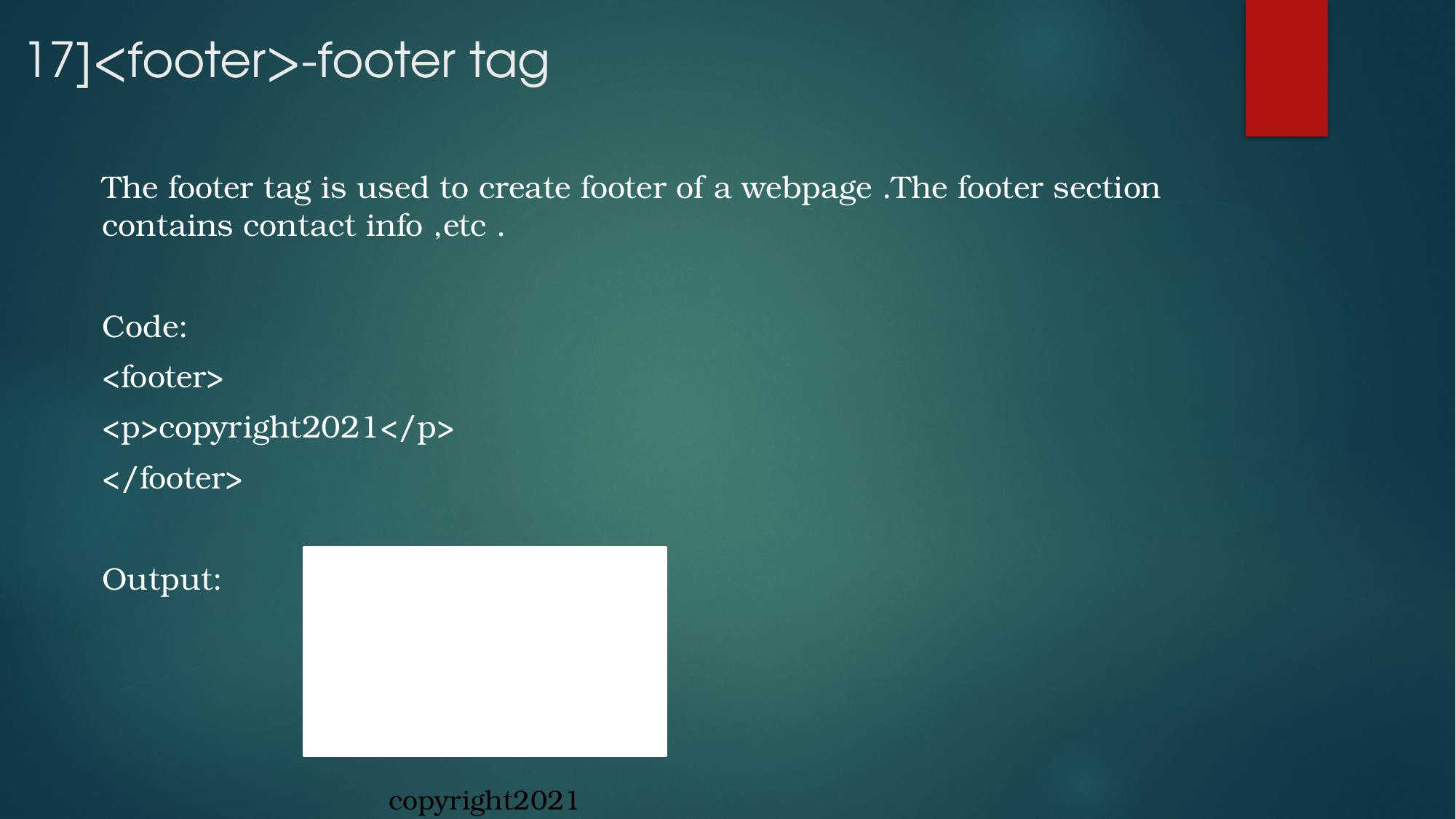

# 17]<footer>-footer tag
The footer tag is used to create footer of a webpage .The footer section contains contact info ,etc .

Code:
<footer>
<p>copyright2021</p>
</footer>

Output:

copyright2021